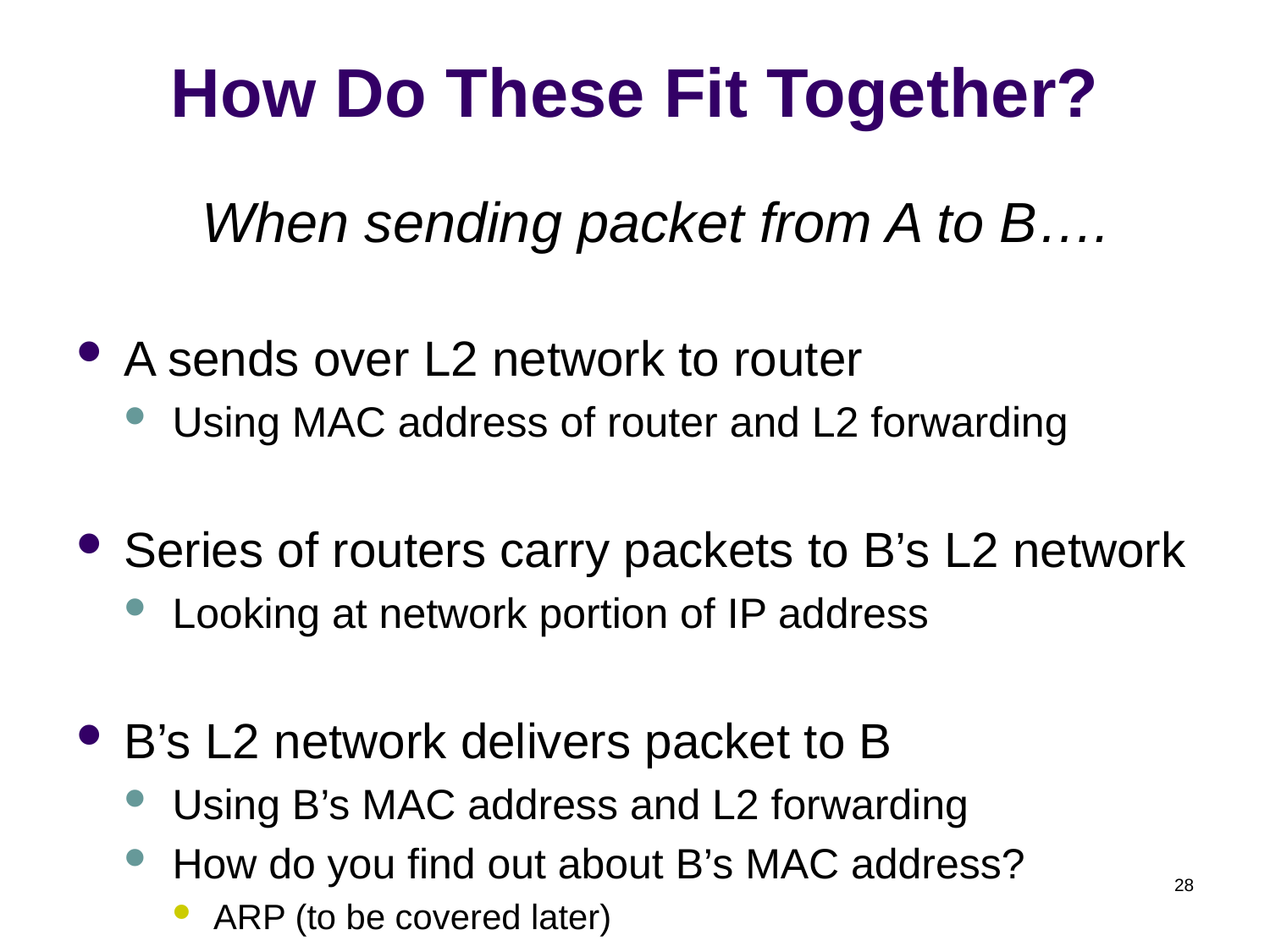

# How Do These Fit Together?
When sending packet from A to B….

A sends over L2 network to router
Using MAC address of router and L2 forwarding

Series of routers carry packets to B’s L2 network
Looking at network portion of IP address

B’s L2 network delivers packet to B
Using B’s MAC address and L2 forwarding
How do you find out about B’s MAC address?
ARP (to be covered later)
28